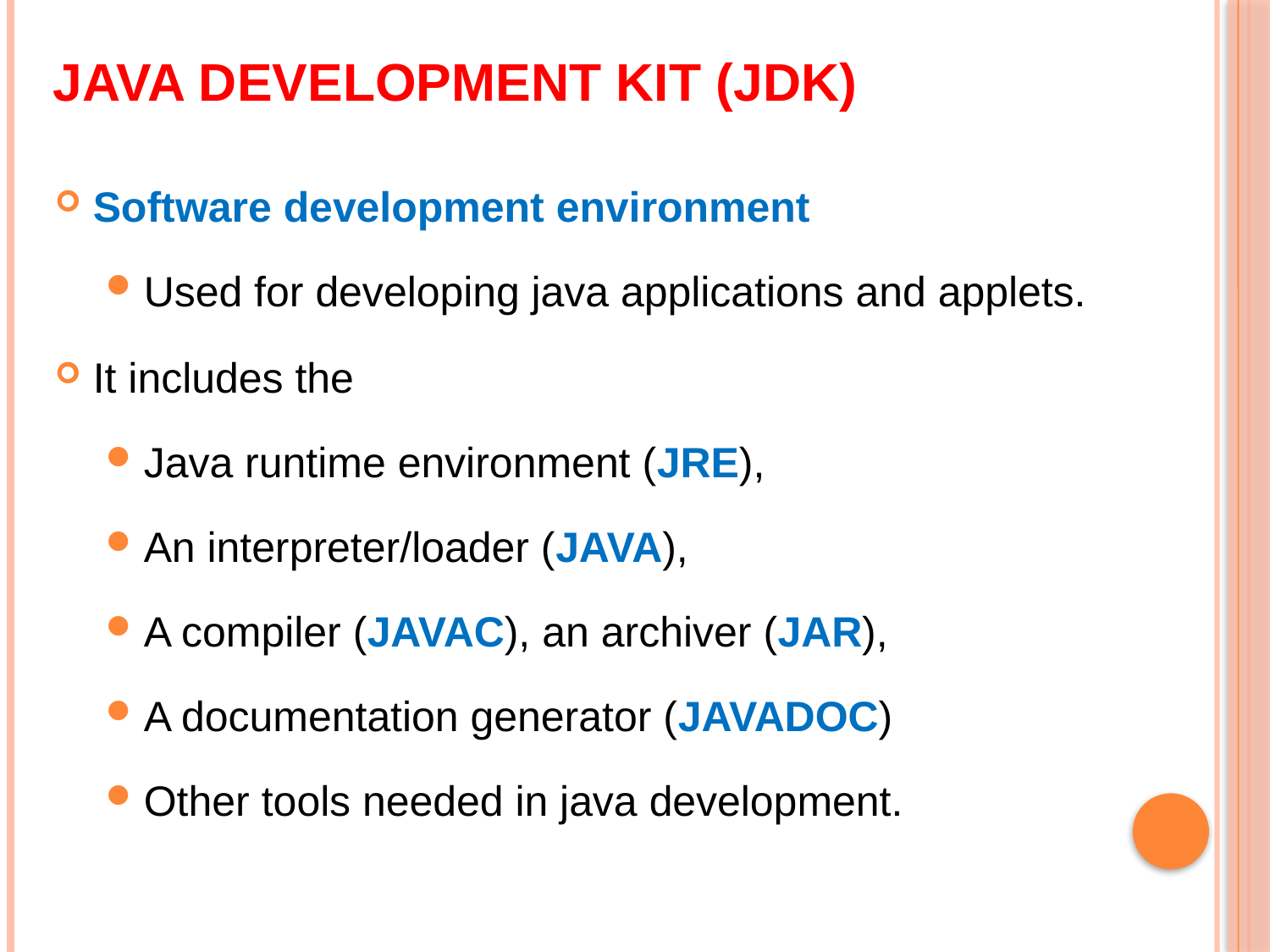

# Java development kit (JDK)
Software development environment
Used for developing java applications and applets.
It includes the
Java runtime environment (JRE),
An interpreter/loader (JAVA),
A compiler (JAVAC), an archiver (JAR),
A documentation generator (JAVADOC)
Other tools needed in java development.